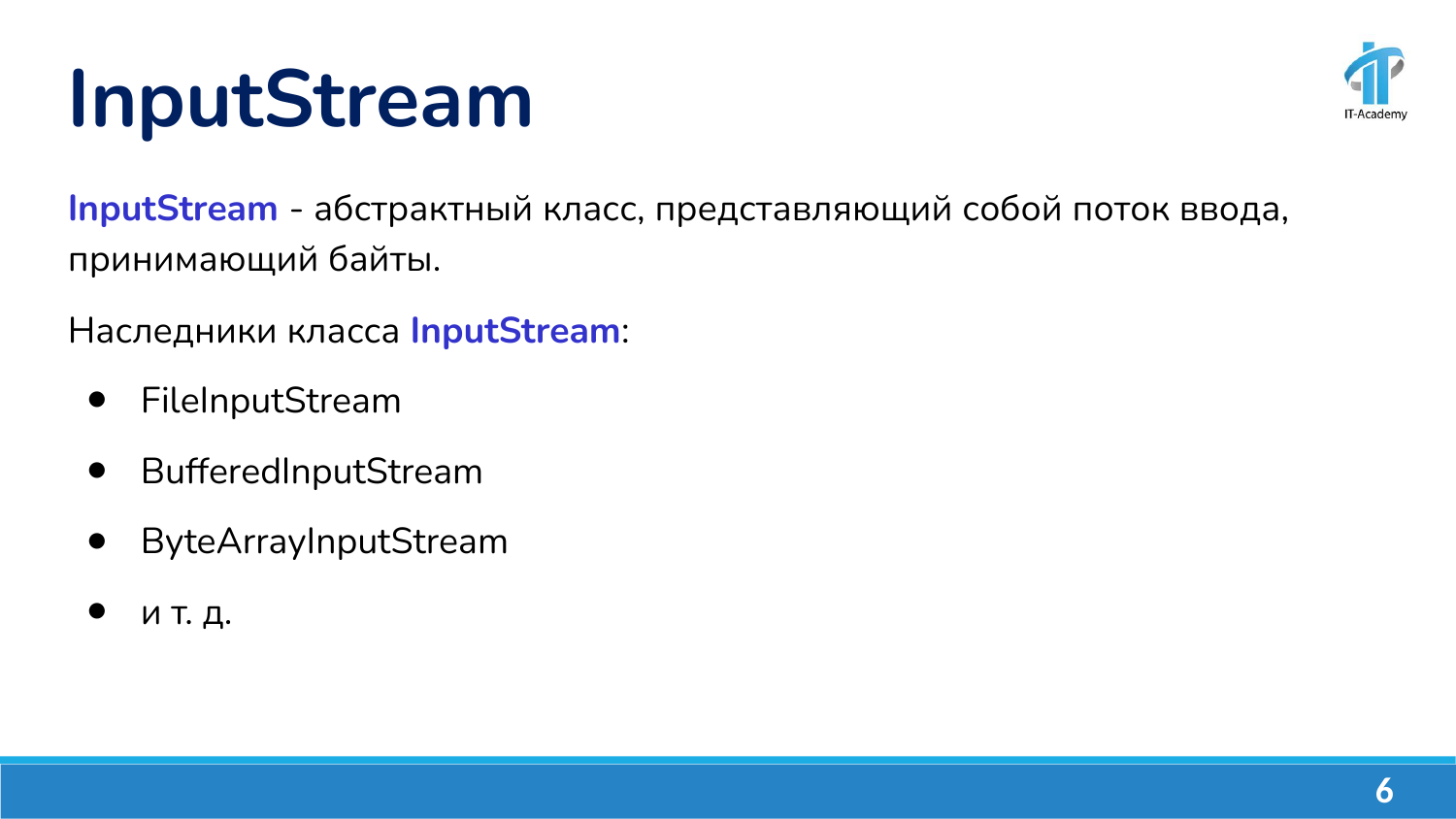

InputStream
InputStream - абстрактный класс, представляющий собой поток ввода, принимающий байты.
Наследники класса InputStream:
FileInputStream
BufferedInputStream
ByteArrayInputStream
и т. д.
6